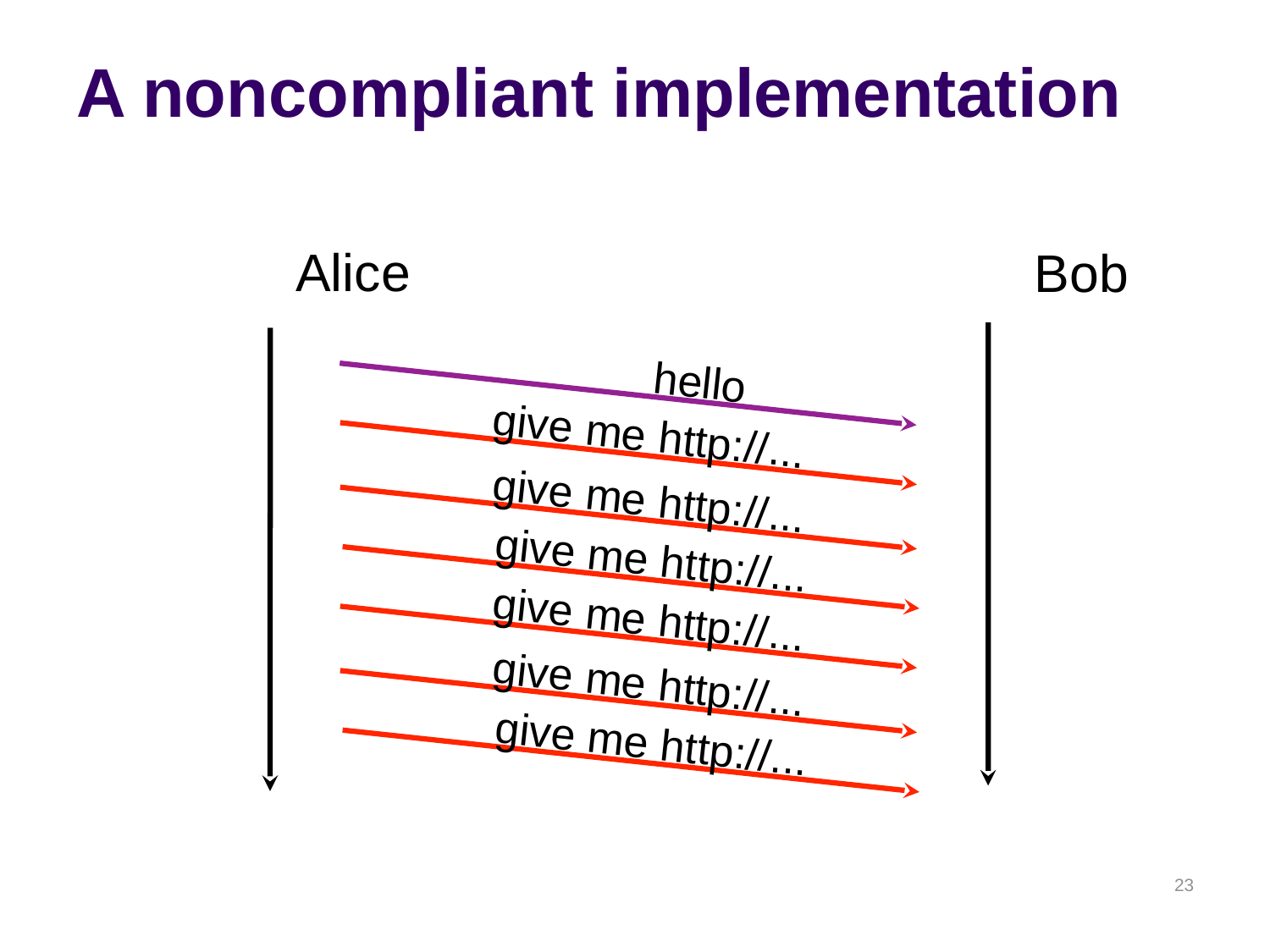

# A noncompliant implementation
Alice
Bob

hello

give me http://...

give me http://...

give me http://...

give me http://...

give me http://...

give me http://...

23